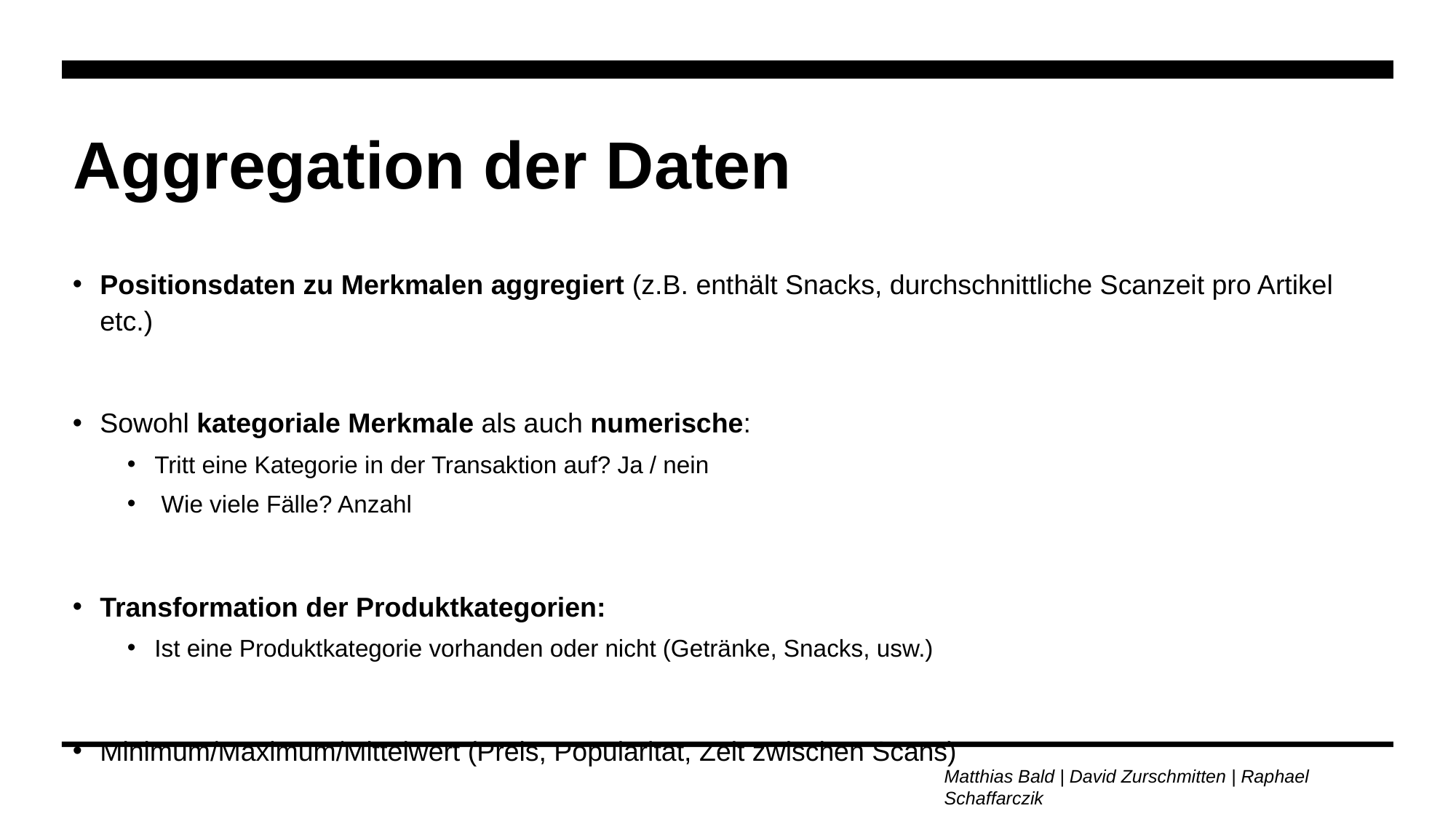

# Aggregation der Daten
Positionsdaten zu Merkmalen aggregiert (z.B. enthält Snacks, durchschnittliche Scanzeit pro Artikel etc.)

Sowohl kategoriale Merkmale als auch numerische:
Tritt eine Kategorie in der Transaktion auf? Ja / nein
 Wie viele Fälle? Anzahl

Transformation der Produktkategorien:
Ist eine Produktkategorie vorhanden oder nicht (Getränke, Snacks, usw.)

Minimum/Maximum/Mittelwert (Preis, Popularität, Zeit zwischen Scans)